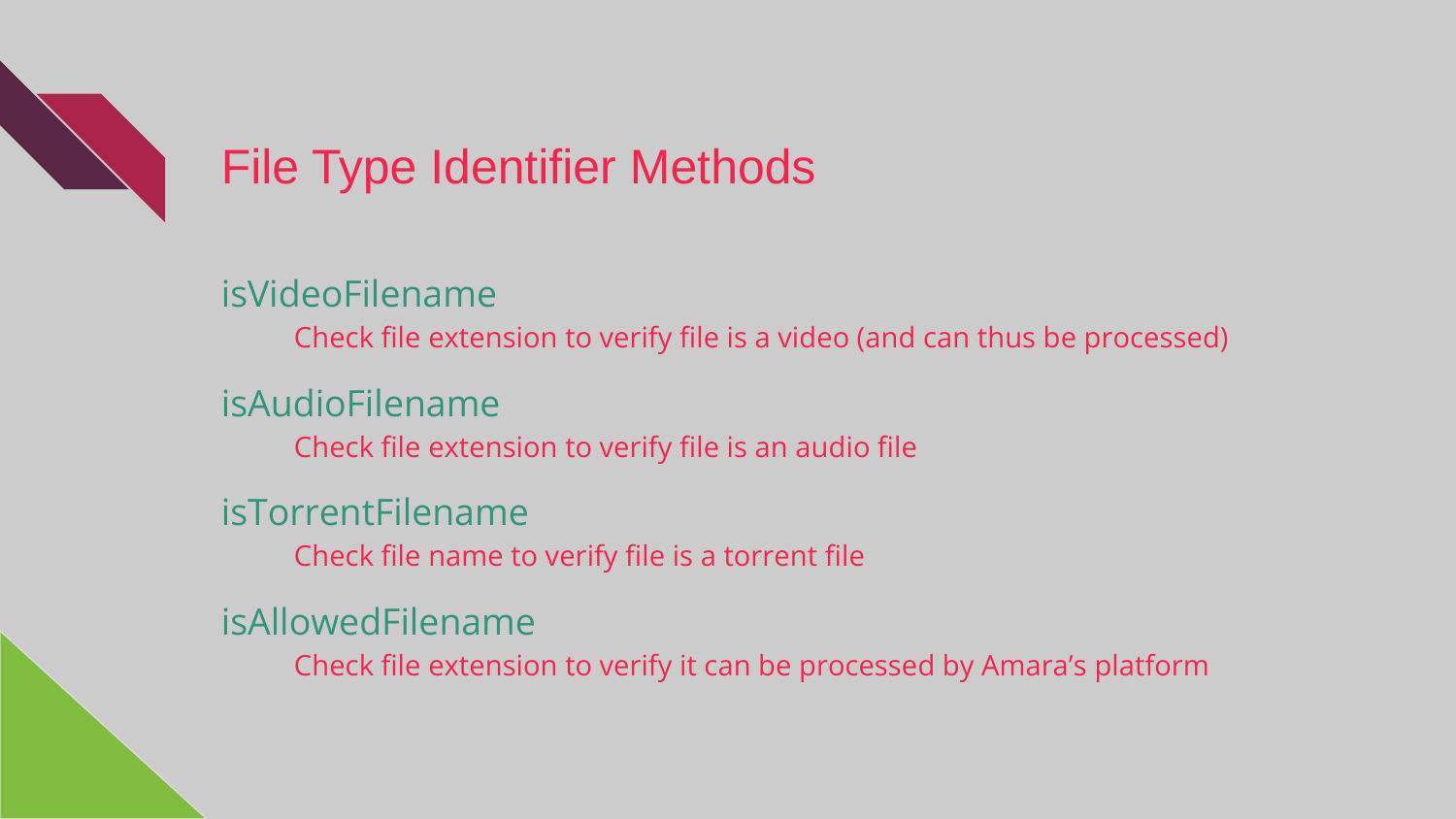

# File Type Identifier Methods
isVideoFilename
Check file extension to verify file is a video (and can thus be processed)
isAudioFilename
Check file extension to verify file is an audio file
isTorrentFilename
Check file name to verify file is a torrent file
isAllowedFilename
Check file extension to verify it can be processed by Amara’s platform